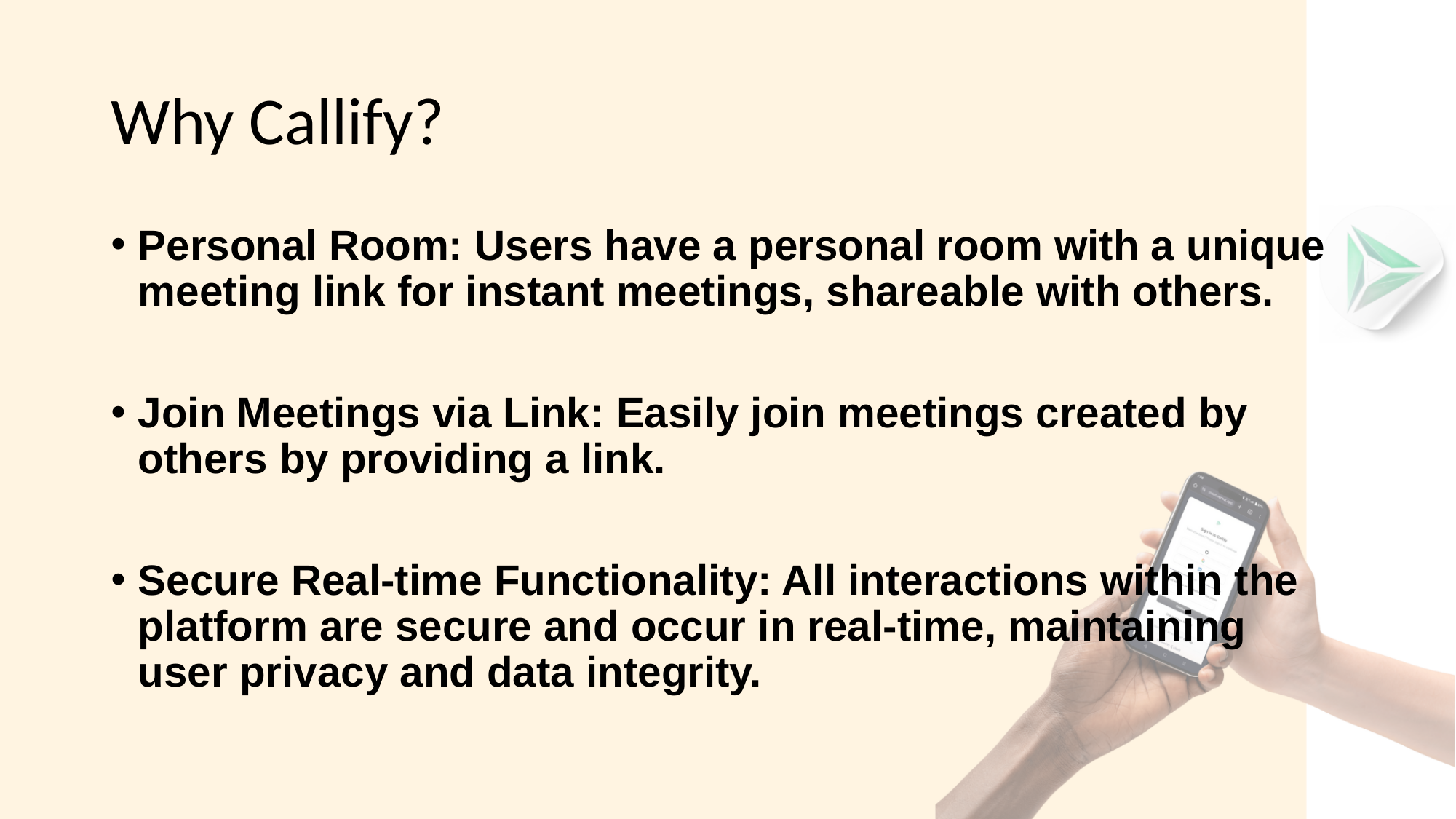

# Why Callify?
Personal Room: Users have a personal room with a unique meeting link for instant meetings, shareable with others.

Join Meetings via Link: Easily join meetings created by others by providing a link.

Secure Real-time Functionality: All interactions within the platform are secure and occur in real-time, maintaining user privacy and data integrity.